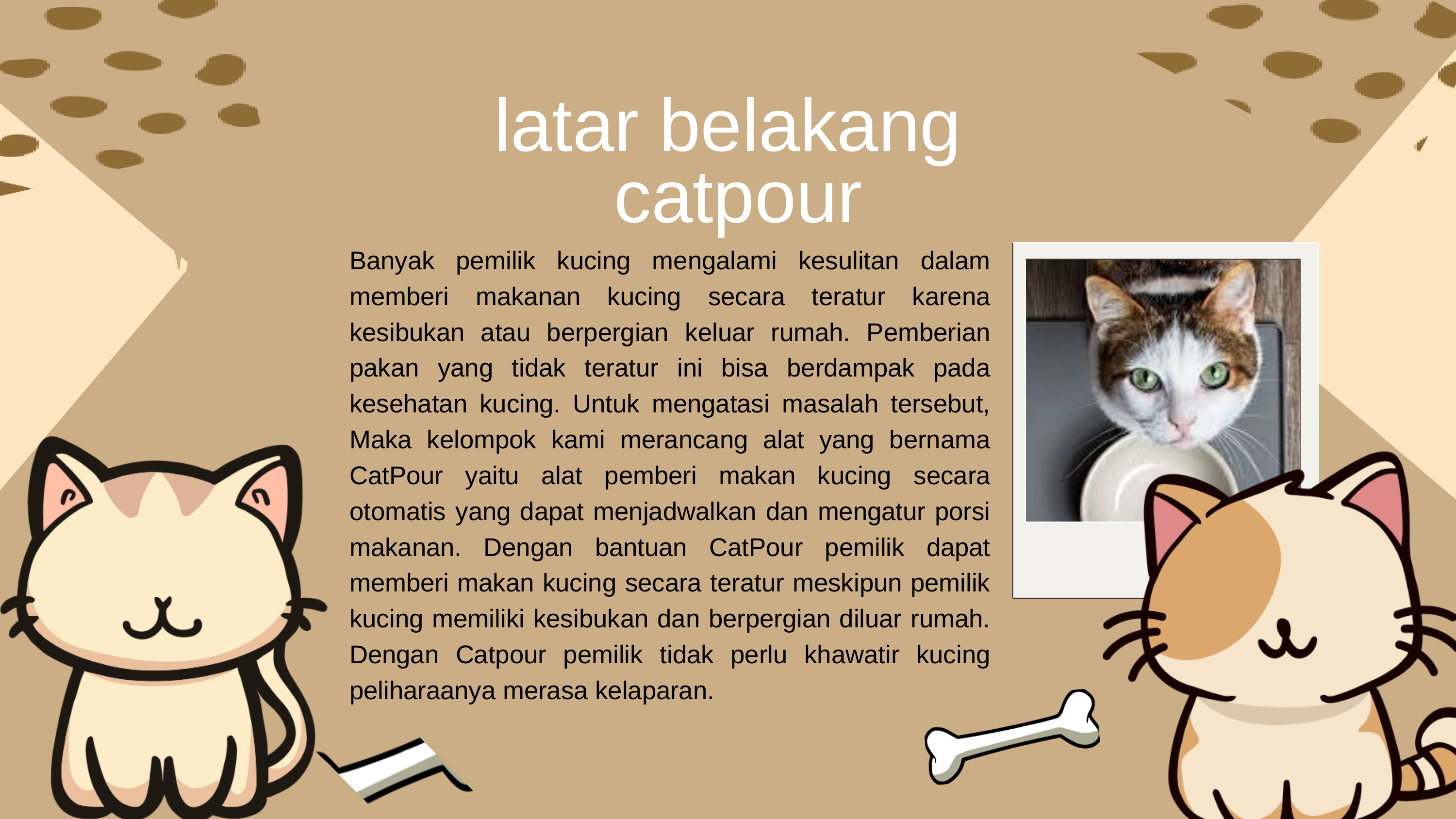

latar belakang
 catpour
Banyak pemilik kucing mengalami kesulitan dalam memberi makanan kucing secara teratur karena kesibukan atau berpergian keluar rumah. Pemberian pakan yang tidak teratur ini bisa berdampak pada kesehatan kucing. Untuk mengatasi masalah tersebut, Maka kelompok kami merancang alat yang bernama CatPour yaitu alat pemberi makan kucing secara otomatis yang dapat menjadwalkan dan mengatur porsi makanan. Dengan bantuan CatPour pemilik dapat memberi makan kucing secara teratur meskipun pemilik kucing memiliki kesibukan dan berpergian diluar rumah. Dengan Catpour pemilik tidak perlu khawatir kucing peliharaanya merasa kelaparan.